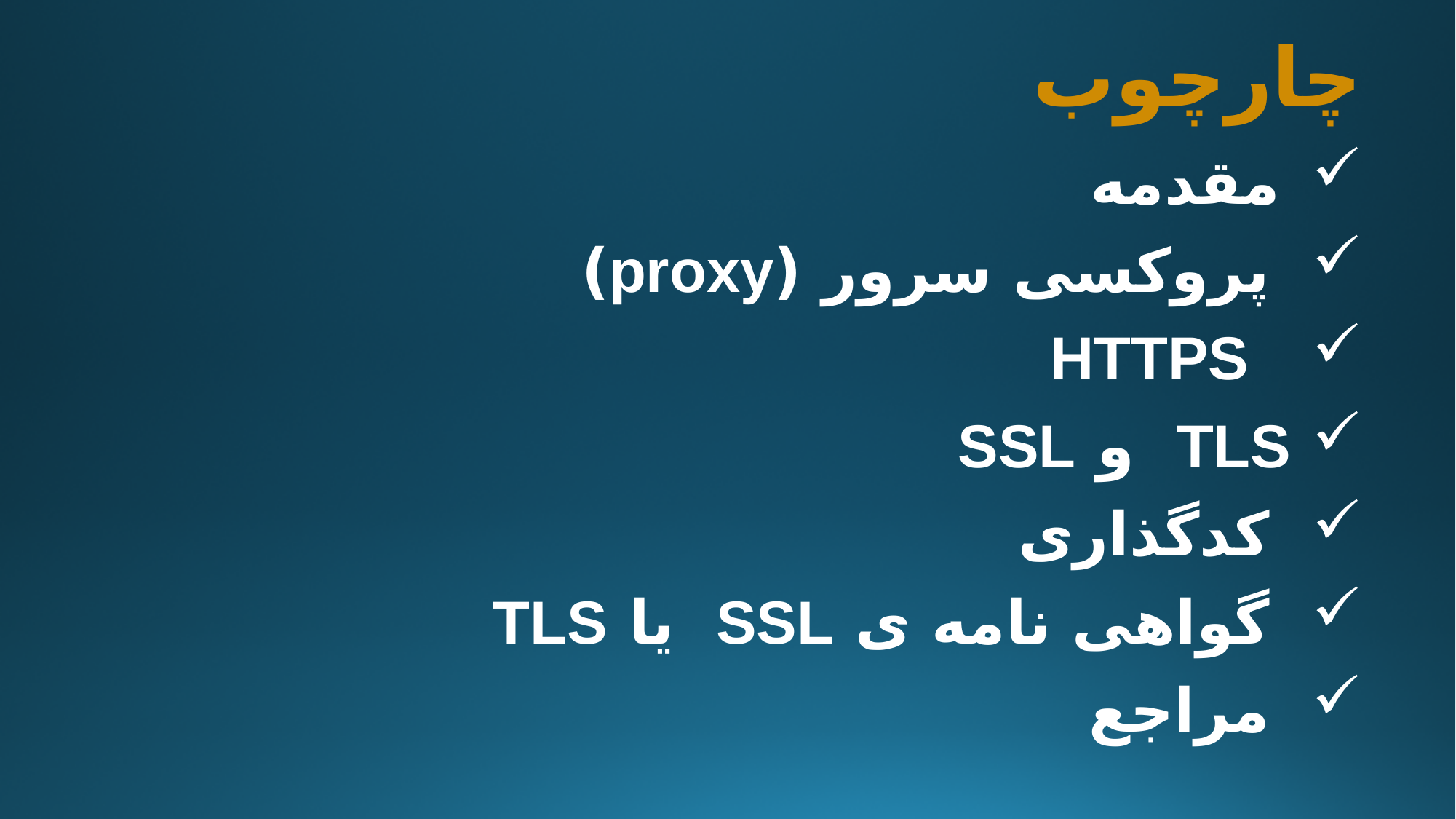

# چارچوب
  مقدمه
  پروکسی سرور (proxy)
   HTTPS
 TLS  و SSL
  کدگذاری
  گواهی نامه ی SSL  یا TLS
  مراجع